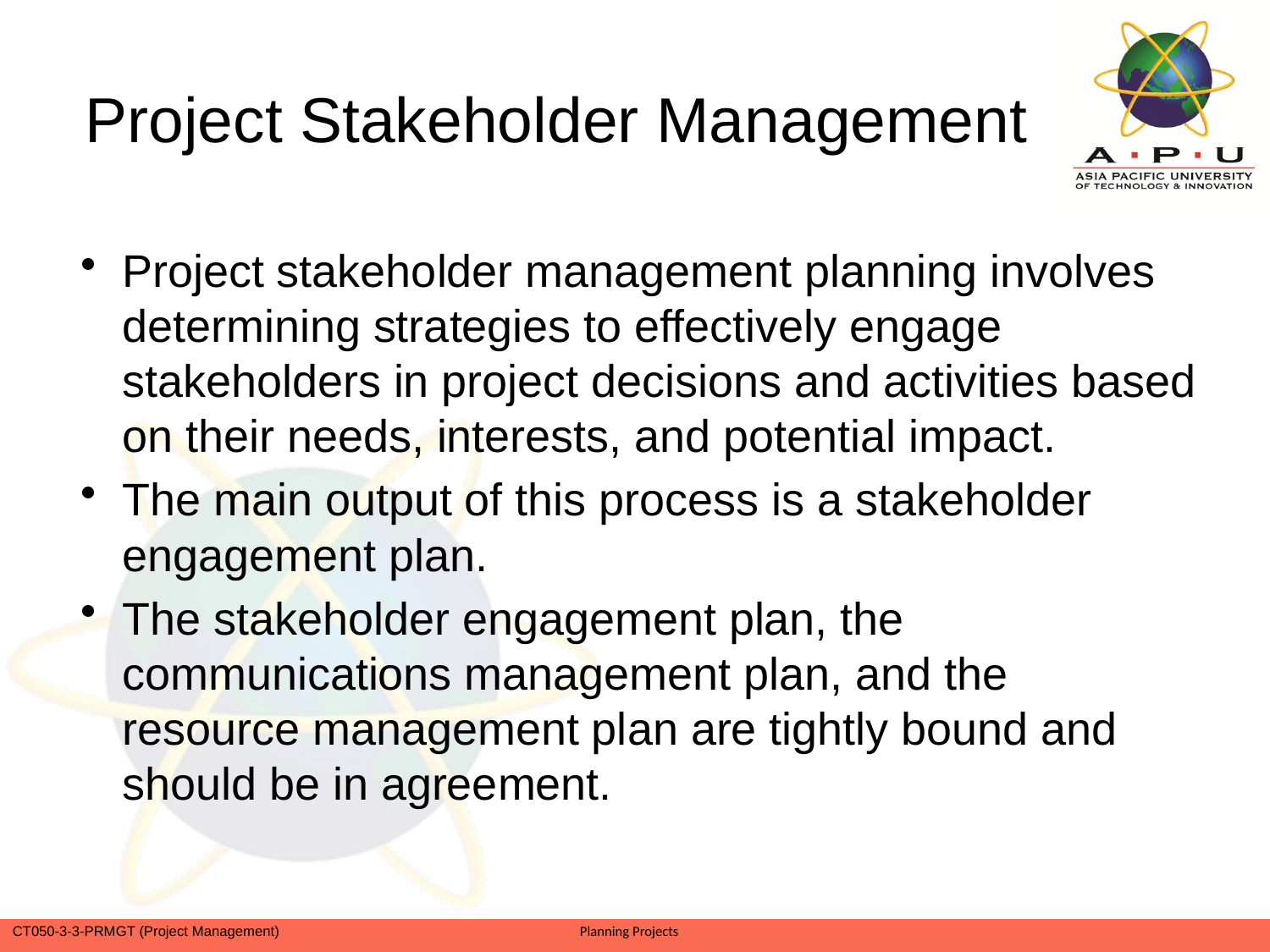

# Project Stakeholder Management
Project stakeholder management planning involves determining strategies to effectively engage stakeholders in project decisions and activities based on their needs, interests, and potential impact.
The main output of this process is a stakeholder engagement plan.
The stakeholder engagement plan, the communications management plan, and the resource management plan are tightly bound and should be in agreement.